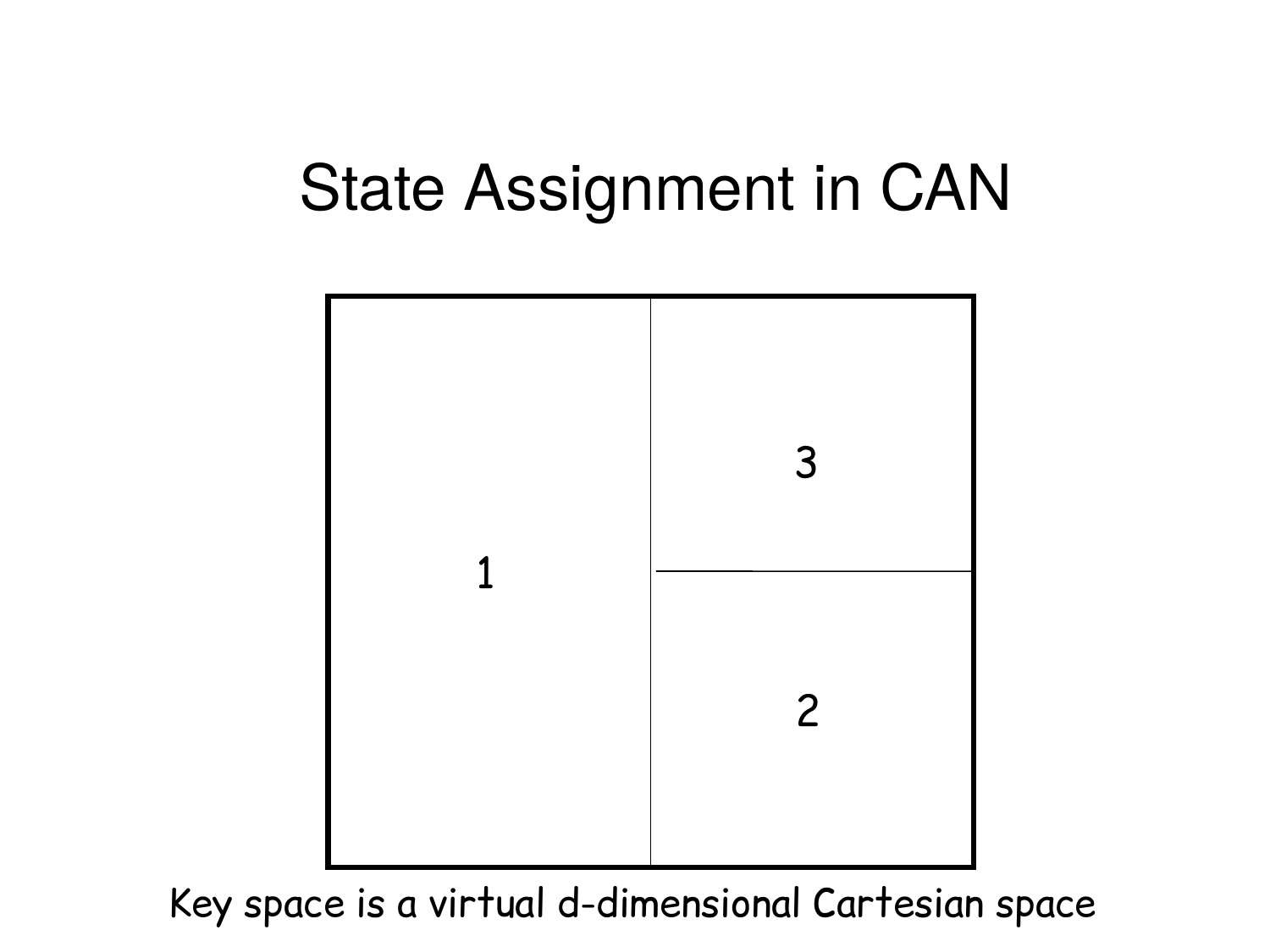

State Assignment in CAN

3
1

2
Key space is a virtual d-dimensional Cartesian space